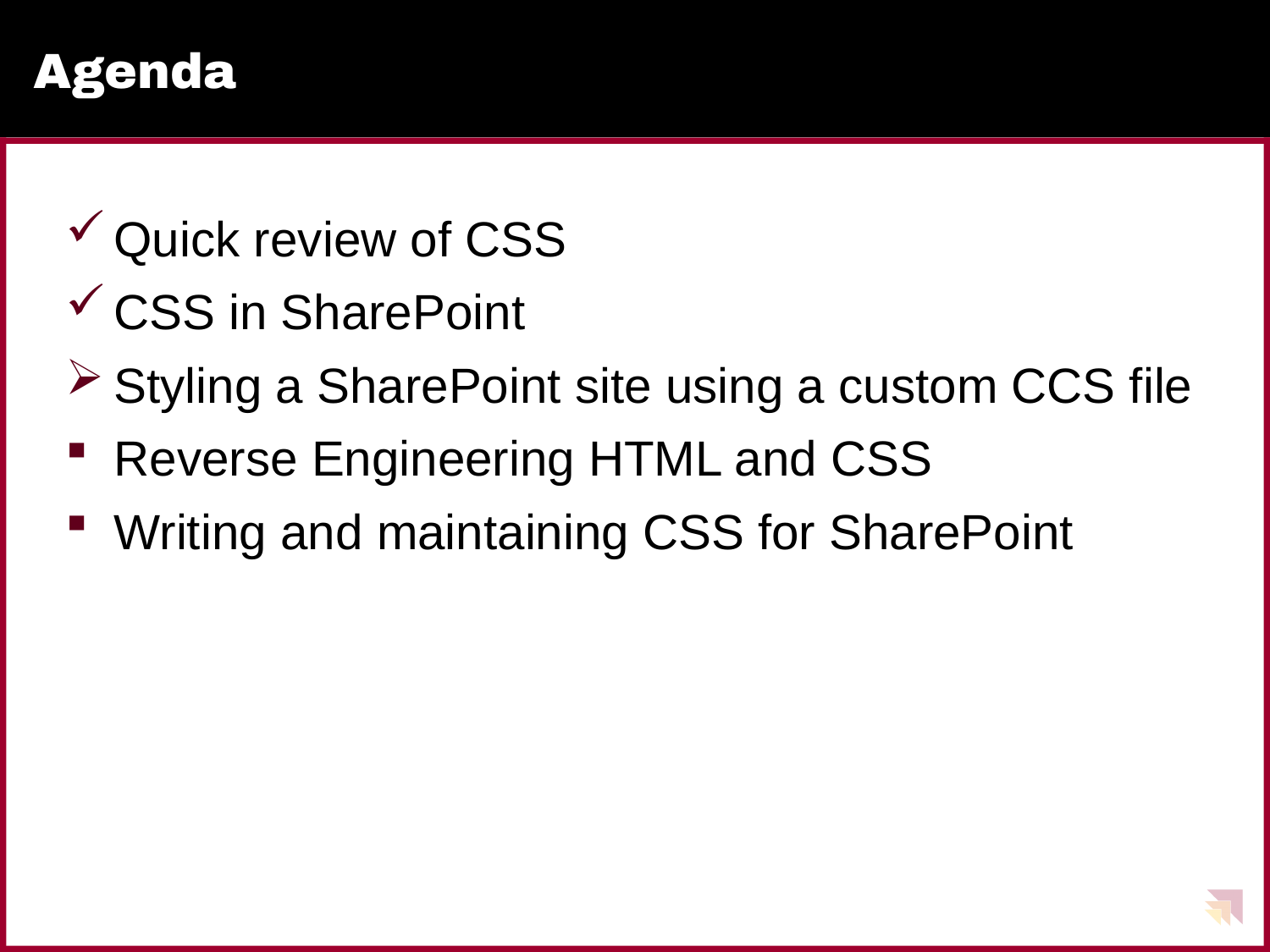

# Agenda
Quick review of CSS
CSS in SharePoint
Styling a SharePoint site using a custom CCS file
Reverse Engineering HTML and CSS
Writing and maintaining CSS for SharePoint